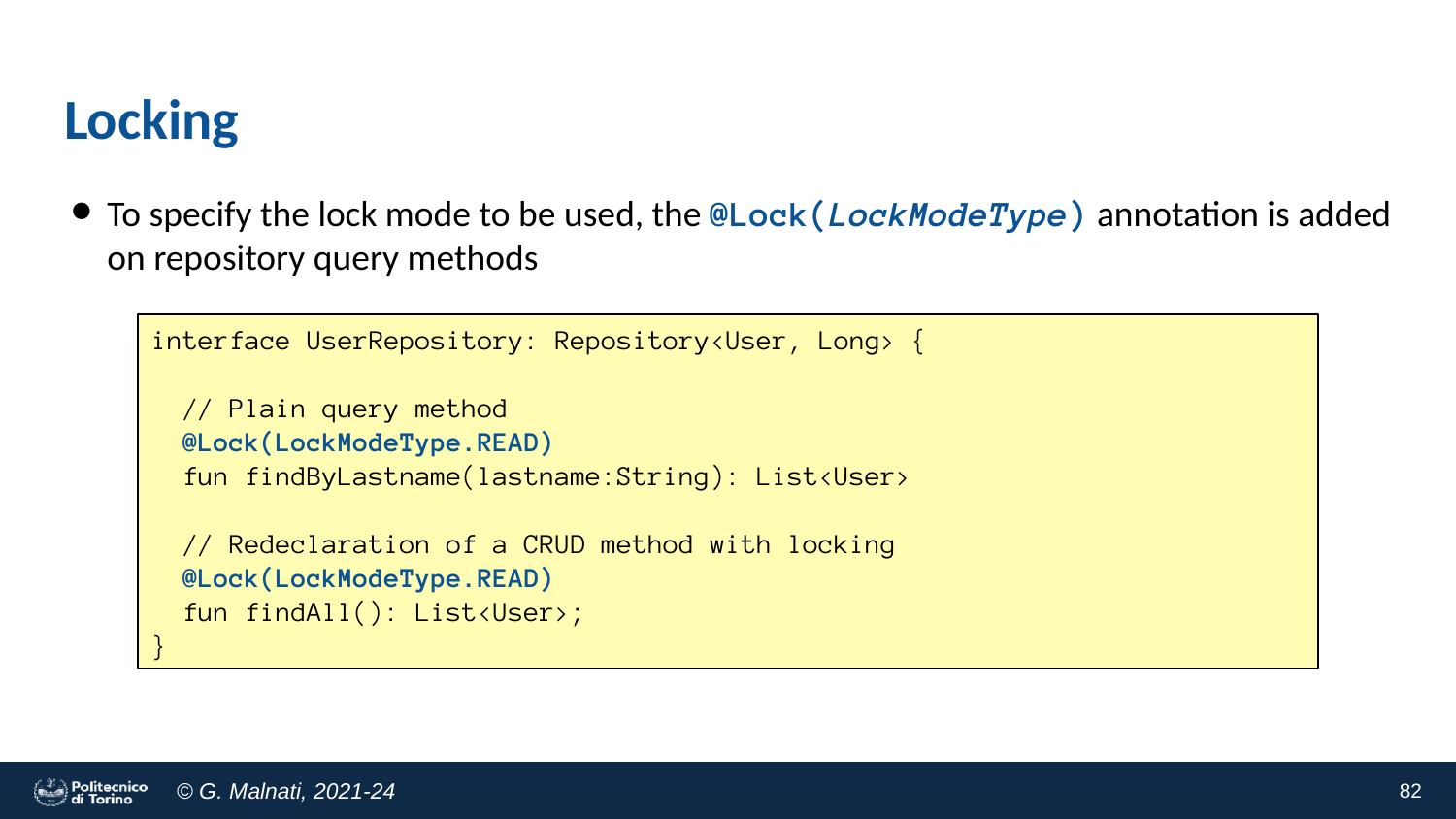

# Locking
To specify the lock mode to be used, the @Lock(LockModeType) annotation is added on repository query methods
interface UserRepository: Repository<User, Long> {

  // Plain query method
  @Lock(LockModeType.READ)
  fun findByLastname(lastname:String): List<User>

  // Redeclaration of a CRUD method with locking
  @Lock(LockModeType.READ)
  fun findAll(): List<User>;
}
82